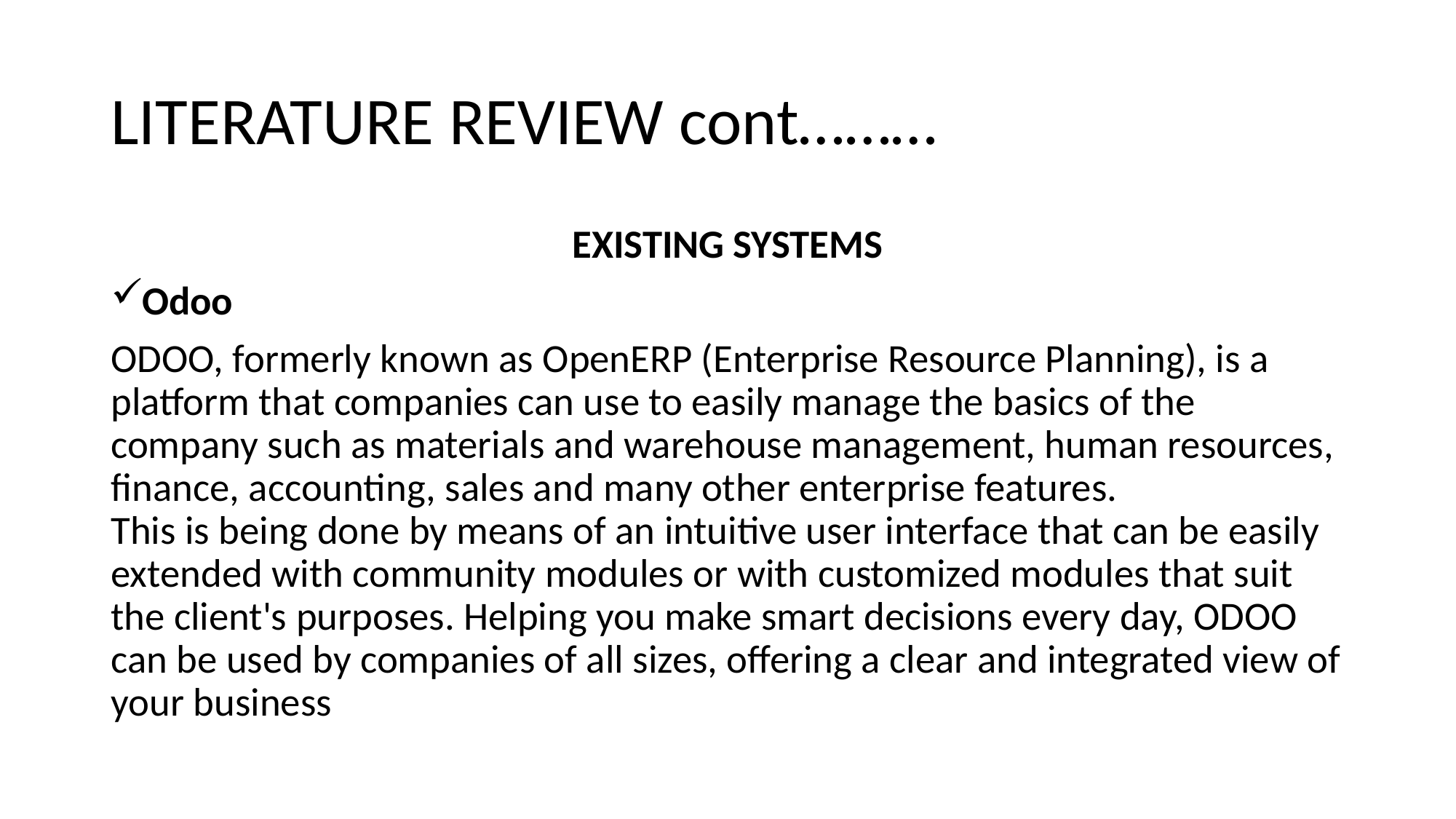

# LITERATURE REVIEW cont………
EXISTING SYSTEMS
Odoo
ODOO, formerly known as OpenERP (Enterprise Resource Planning), is a platform that companies can use to easily manage the basics of the company such as materials and warehouse management, human resources, finance, accounting, sales and many other enterprise features.
This is being done by means of an intuitive user interface that can be easily extended with community modules or with customized modules that suit the client's purposes. Helping you make smart decisions every day, ODOO can be used by companies of all sizes, offering a clear and integrated view of your business